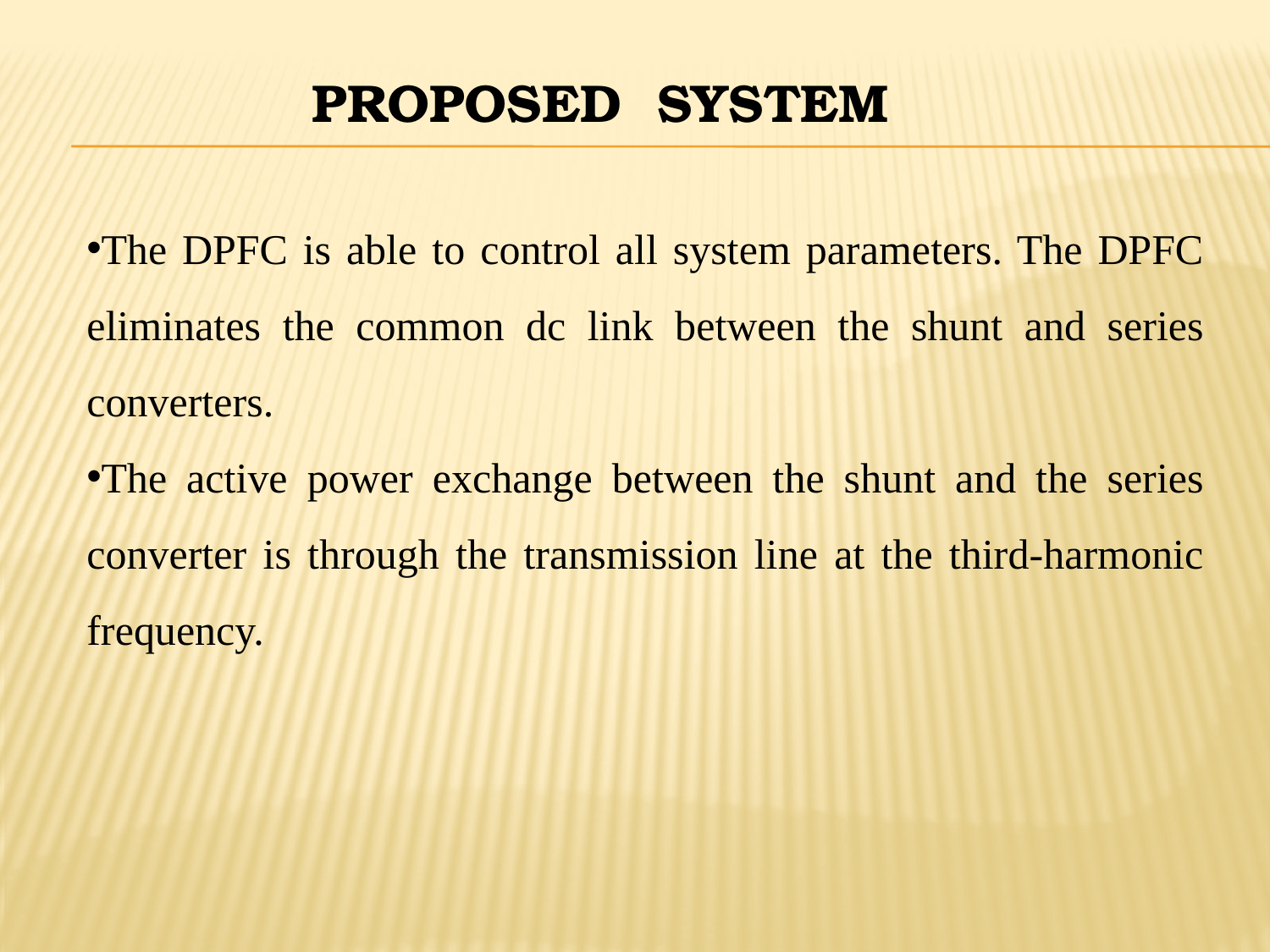

PROPOSED  SYSTEM
The DPFC is able to control all system parameters. The DPFC eliminates the common dc link between the shunt and series converters.
The active power exchange between the shunt and the series converter is through the transmission line at the third-harmonic frequency.